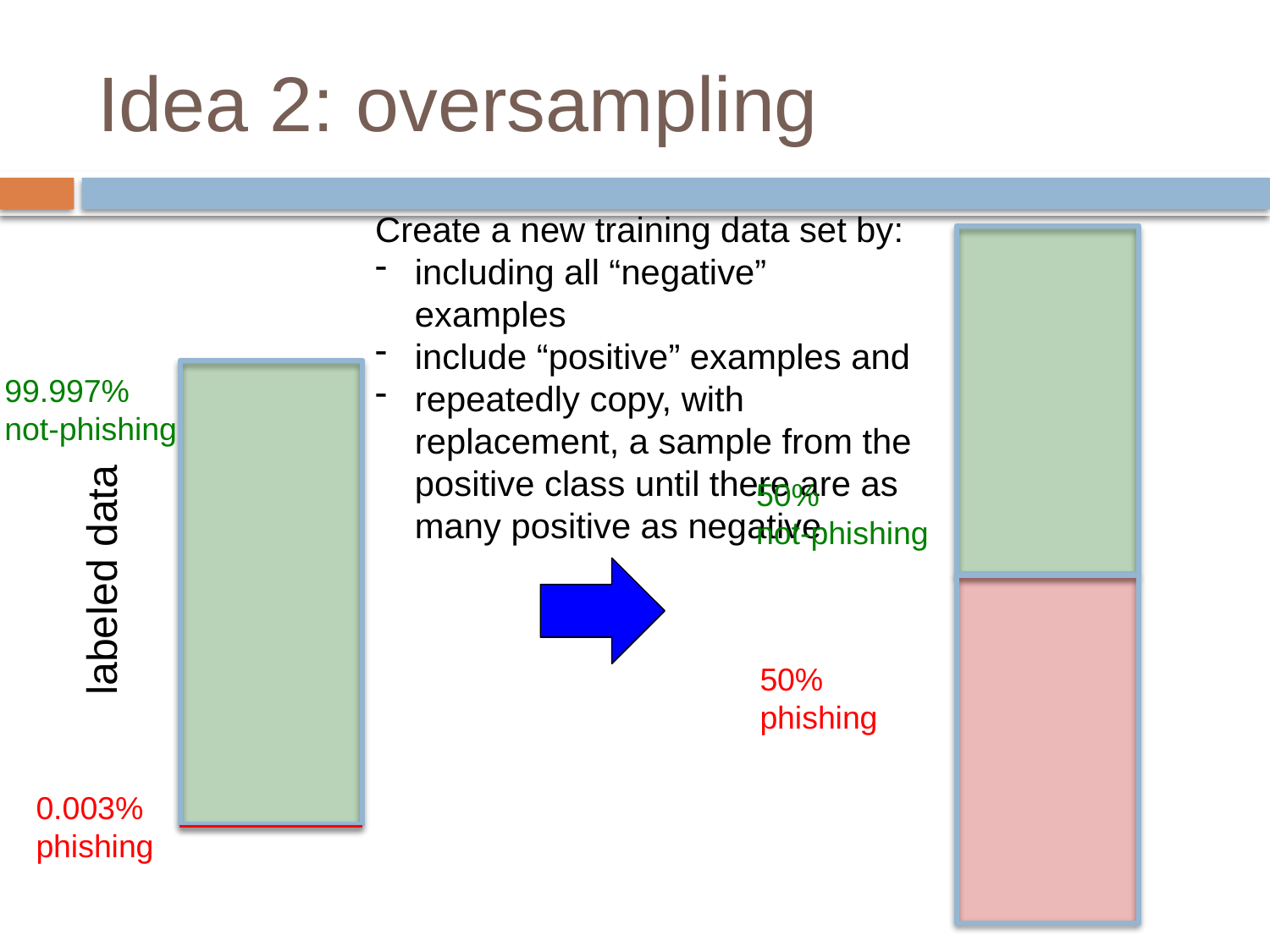

# Idea 2: oversampling
Create a new training data set by:
including all “negative” examples
include “positive” examples and
repeatedly copy, with replacement, a sample from the positive class until there are as many positive as negative

99.997%
not-phishing
50%
not-phishing
labeled data

50%
phishing
0.003%
phishing